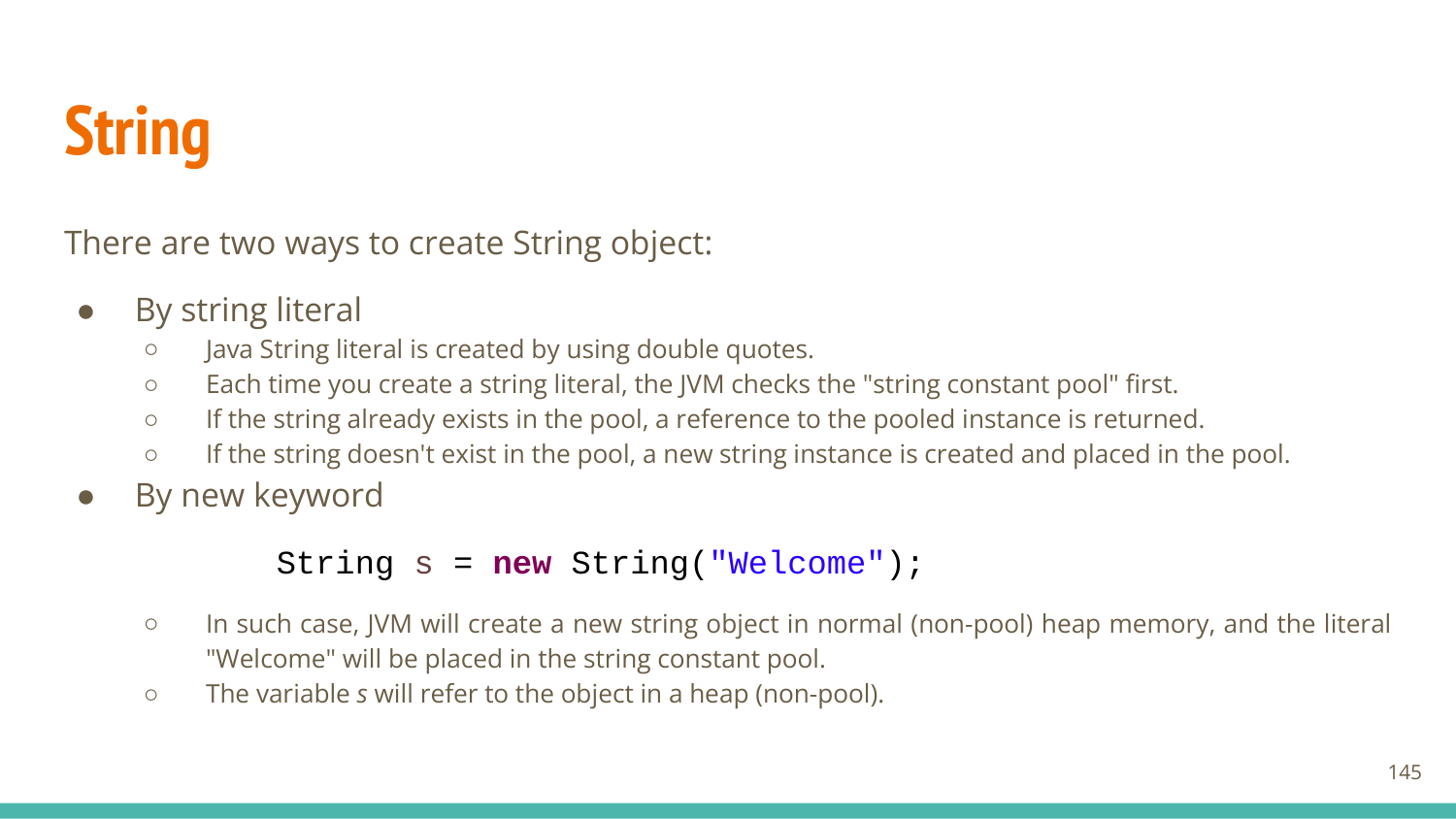

# String
There are two ways to create String object:
By string literal
Java String literal is created by using double quotes.
Each time you create a string literal, the JVM checks the "string constant pool" first.
If the string already exists in the pool, a reference to the pooled instance is returned.
If the string doesn't exist in the pool, a new string instance is created and placed in the pool.
By new keyword
String s = new String("Welcome");
In such case, JVM will create a new string object in normal (non-pool) heap memory, and the literal "Welcome" will be placed in the string constant pool.
The variable s will refer to the object in a heap (non-pool).
145